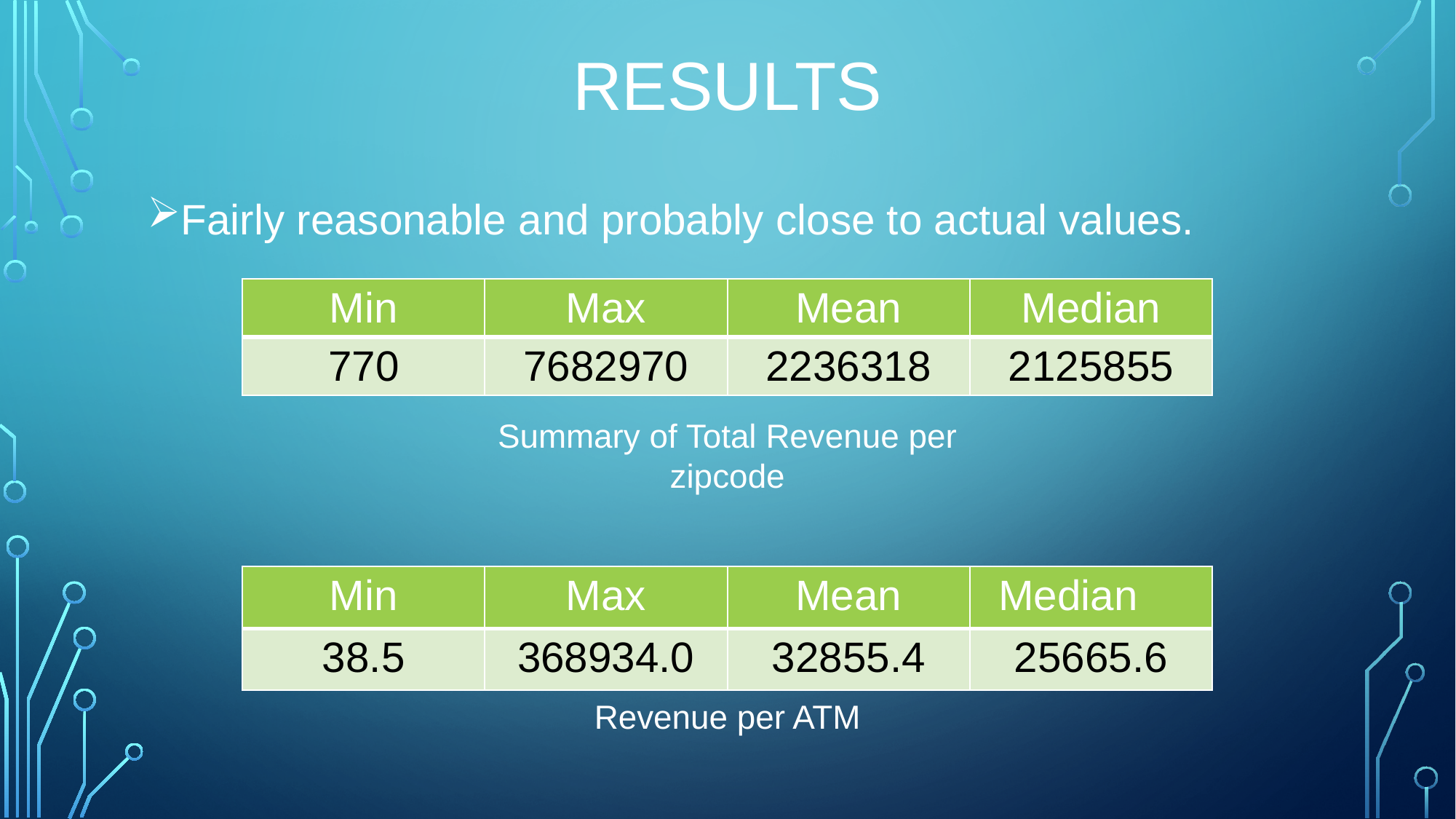

# results
Fairly reasonable and probably close to actual values.
| Min | Max | Mean | Median |
| --- | --- | --- | --- |
| 770 | 7682970 | 2236318 | 2125855 |
Summary of Total Revenue per zipcode
| Min | Max | Mean | Median |
| --- | --- | --- | --- |
| 38.5 | 368934.0 | 32855.4 | 25665.6 |
Revenue per ATM